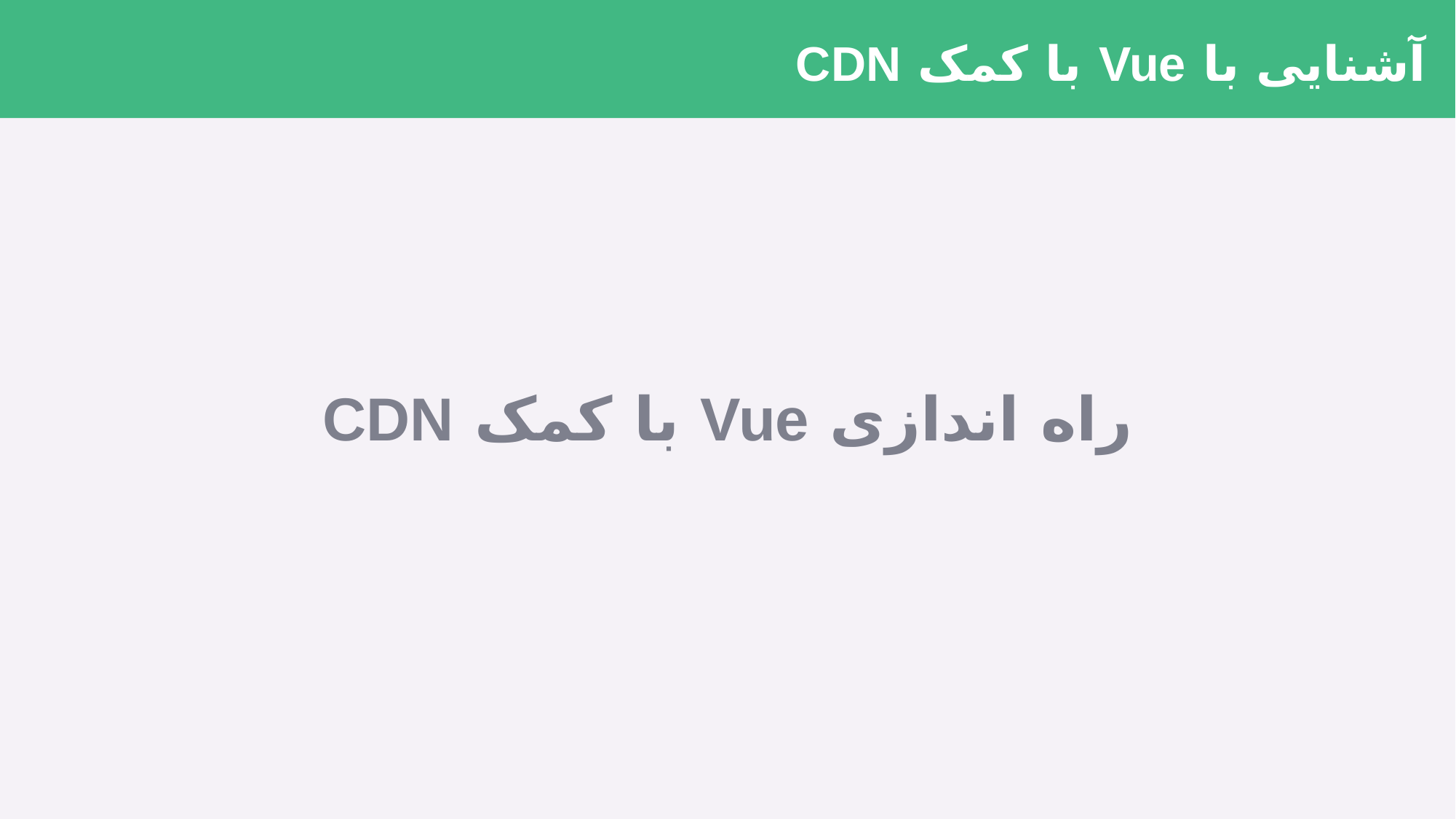

آشنایی با Vue با کمک CDN
راه اندازی Vue با کمک CDN